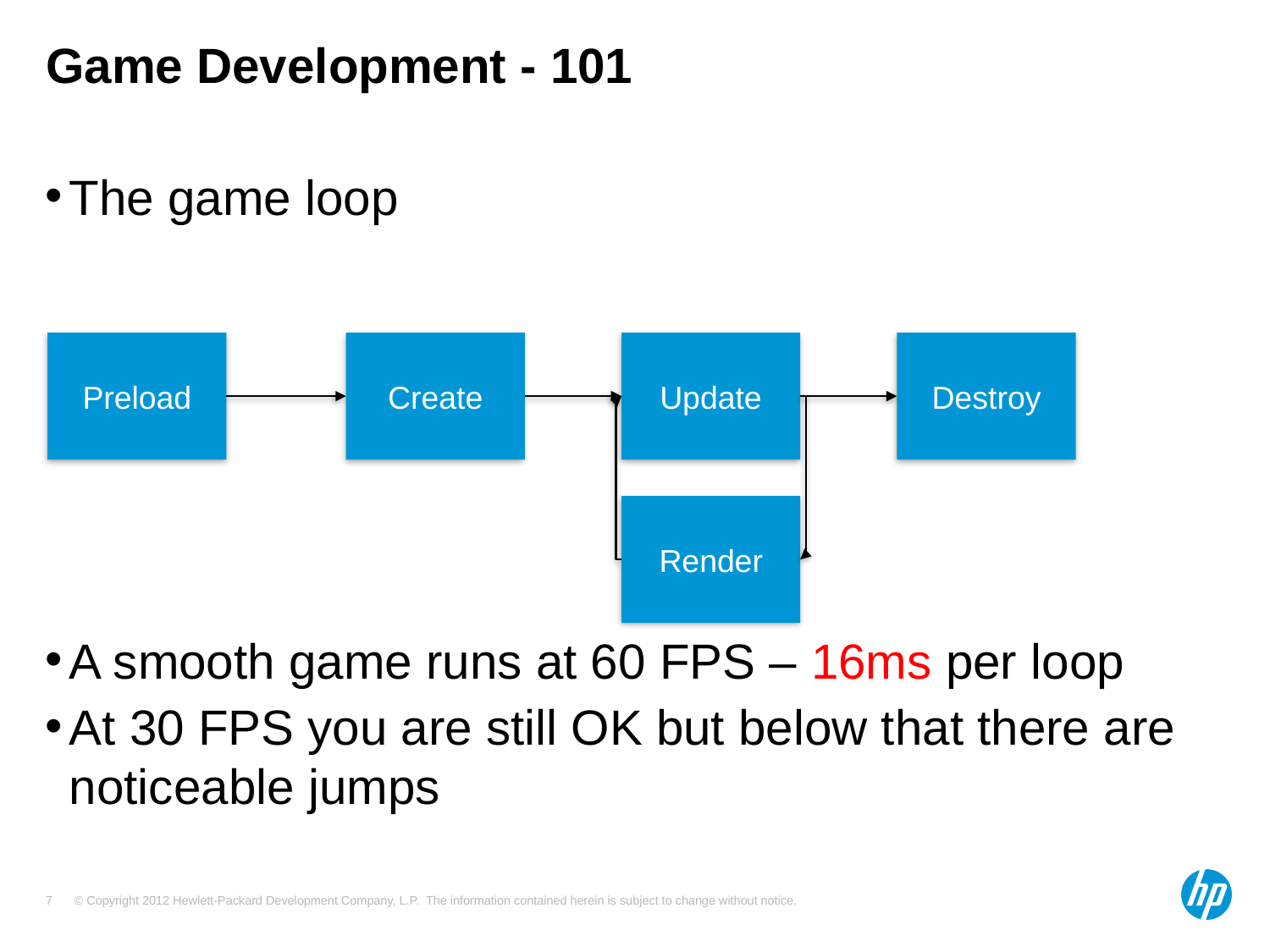

# Game Development - 101

The game loop

A smooth game runs at 60 FPS – 16ms per loop
At 30 FPS you are still OK but below that there are noticeable jumps

Preload
Create
Update
Destroy
Render